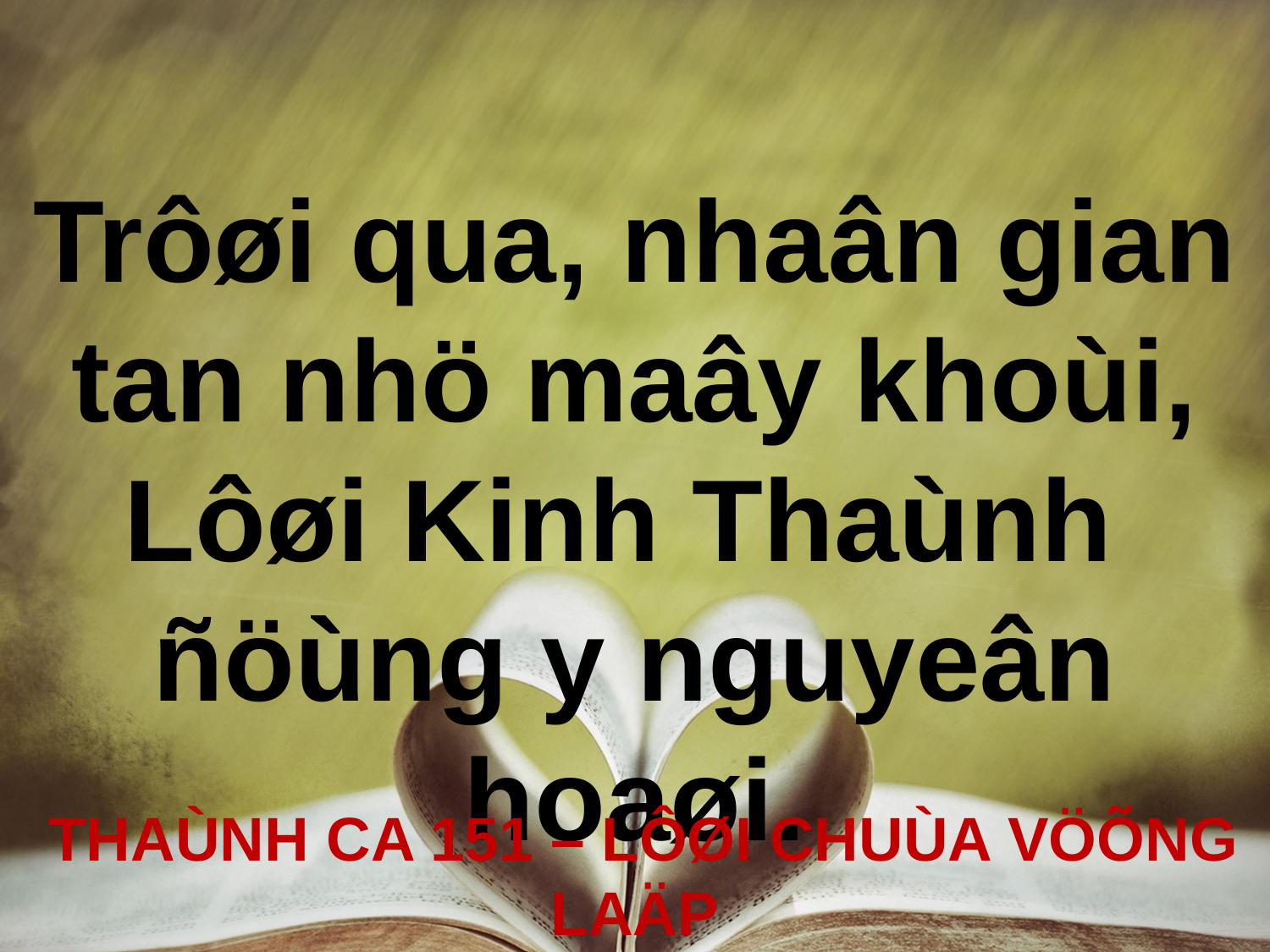

Trôøi qua, nhaân gian
 tan nhö maây khoùi,
Lôøi Kinh Thaùnh
ñöùng y nguyeân hoaøi.
 THAÙNH CA 151 – LÔØI CHUÙA VÖÕNG LAÄP